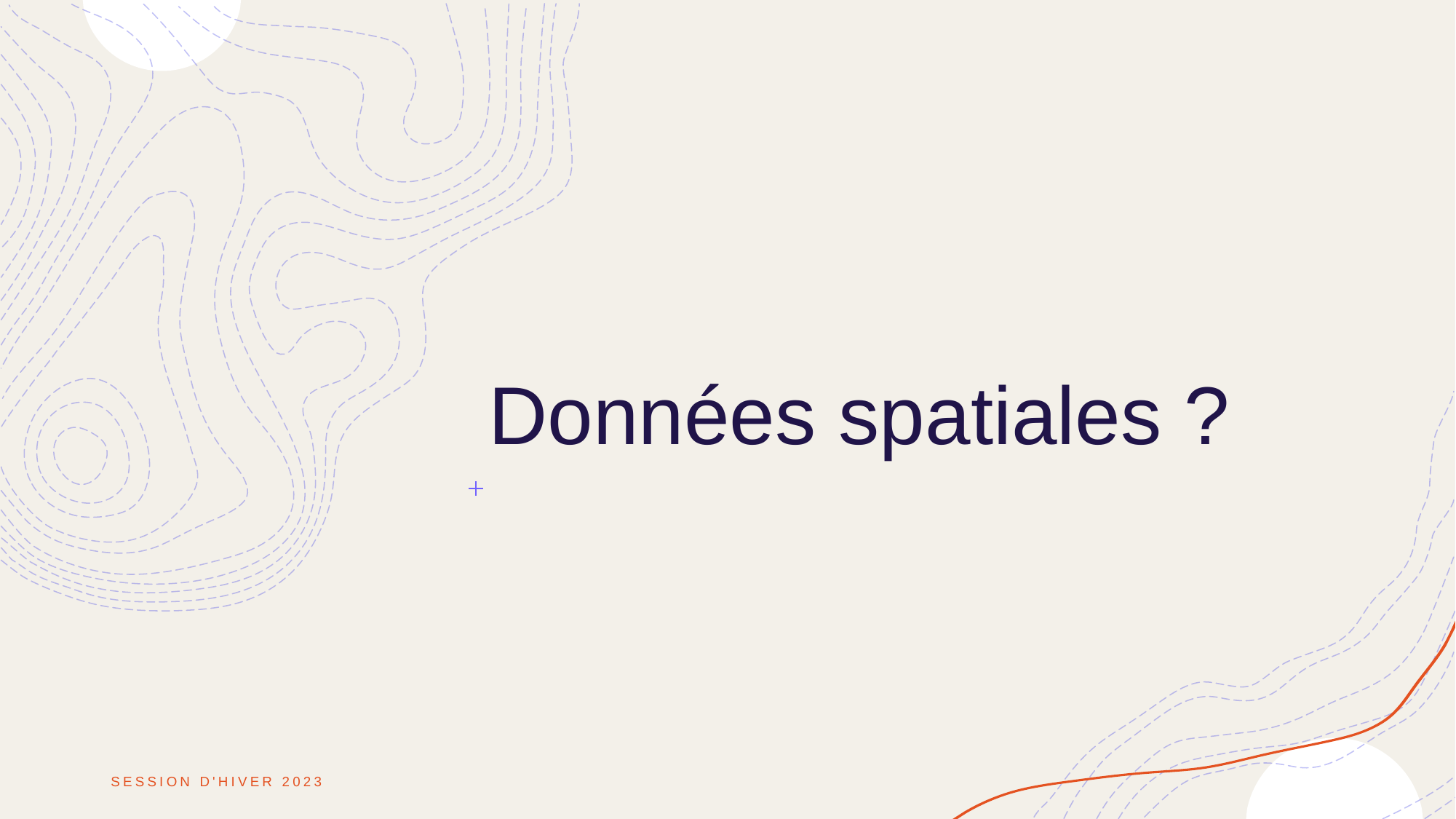

# Données spatiales ?

Session d'hiver 2023
Université Laval - Cours STT-7335
3